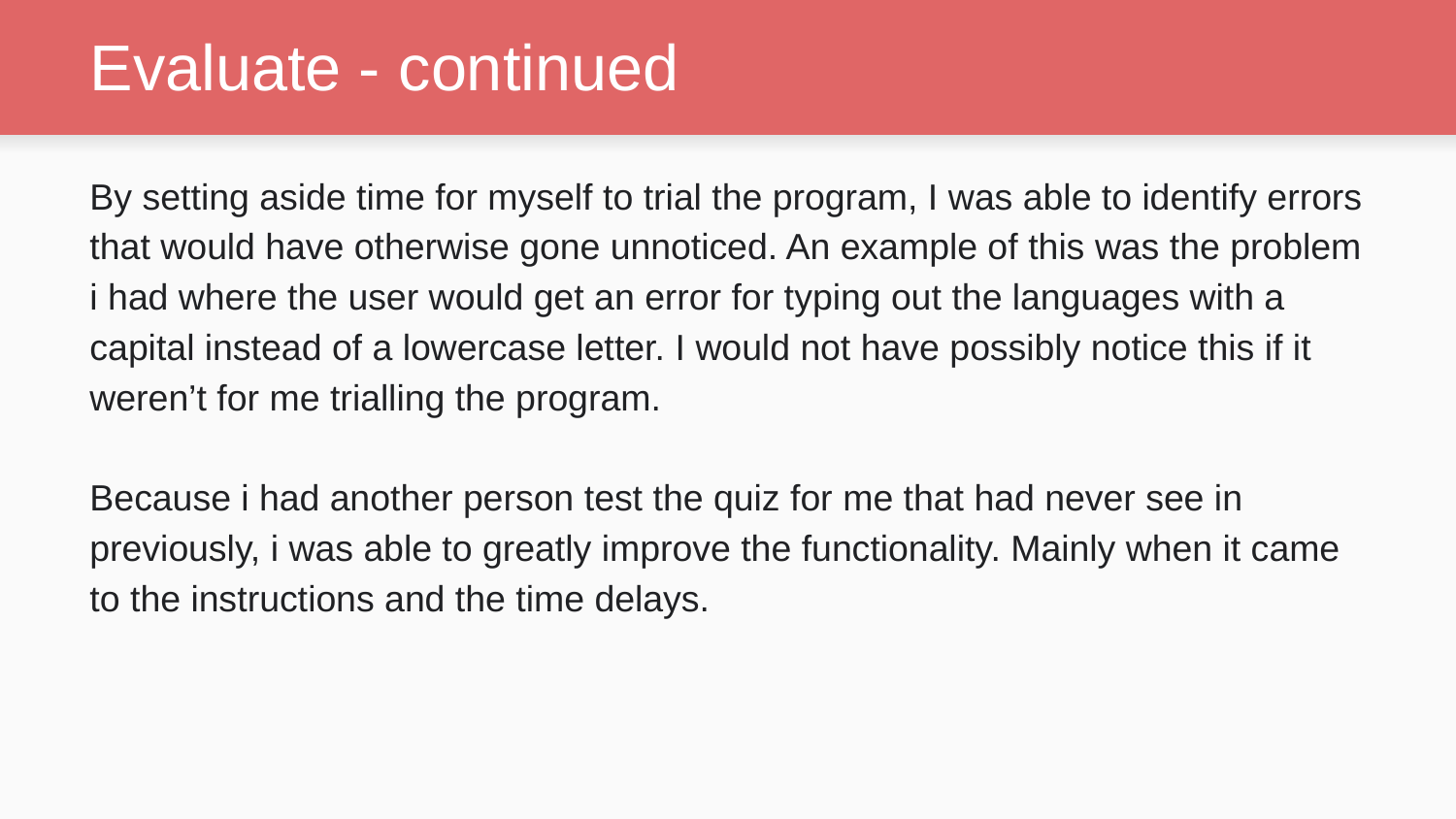

# Evaluate - continued
By setting aside time for myself to trial the program, I was able to identify errors that would have otherwise gone unnoticed. An example of this was the problem i had where the user would get an error for typing out the languages with a capital instead of a lowercase letter. I would not have possibly notice this if it weren’t for me trialling the program.

Because i had another person test the quiz for me that had never see in previously, i was able to greatly improve the functionality. Mainly when it came to the instructions and the time delays.